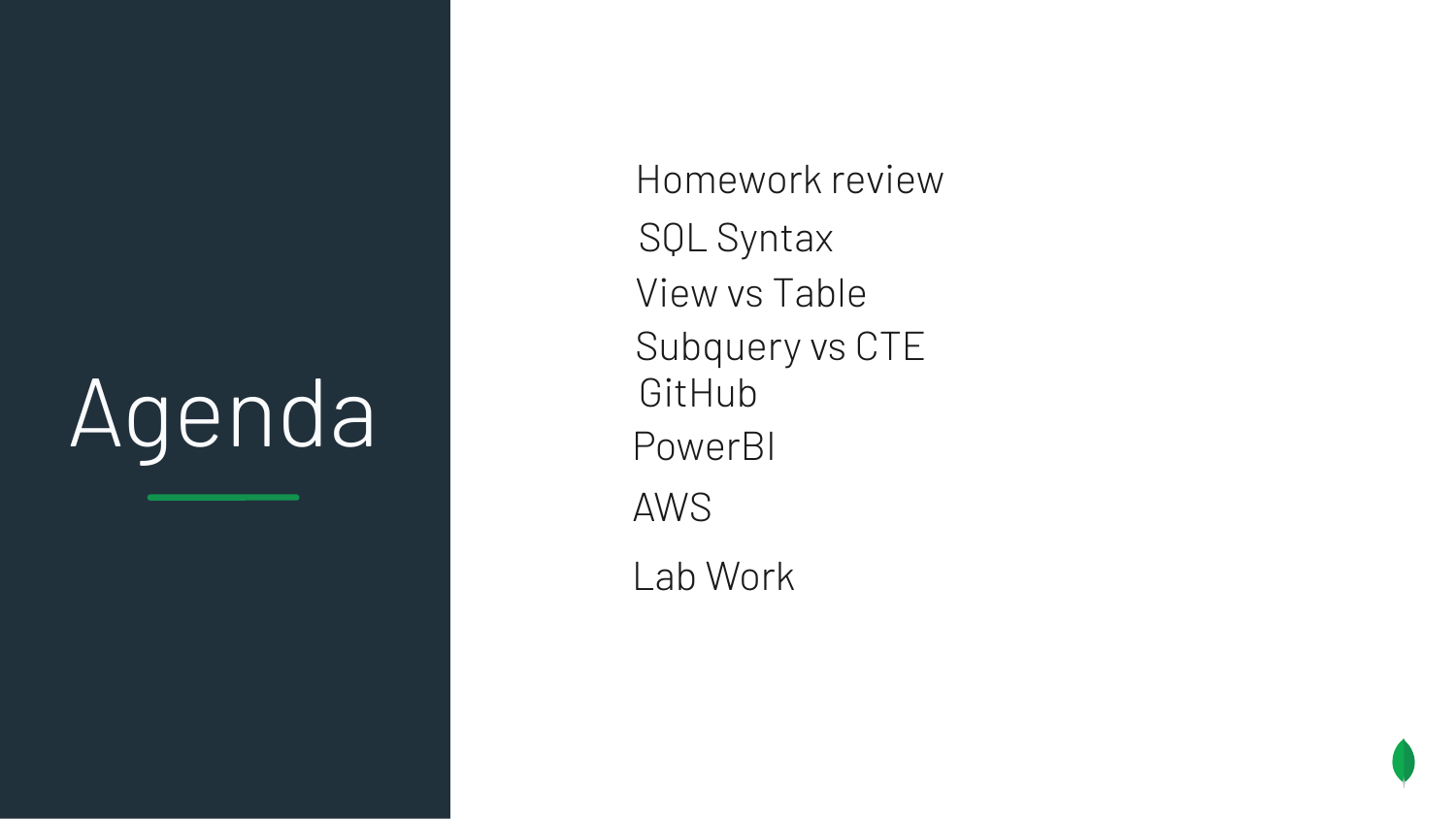

Homework review
SQL Syntax
View vs Table
Subquery vs CTE

GitHub
PowerBI
AWS
Lab Work